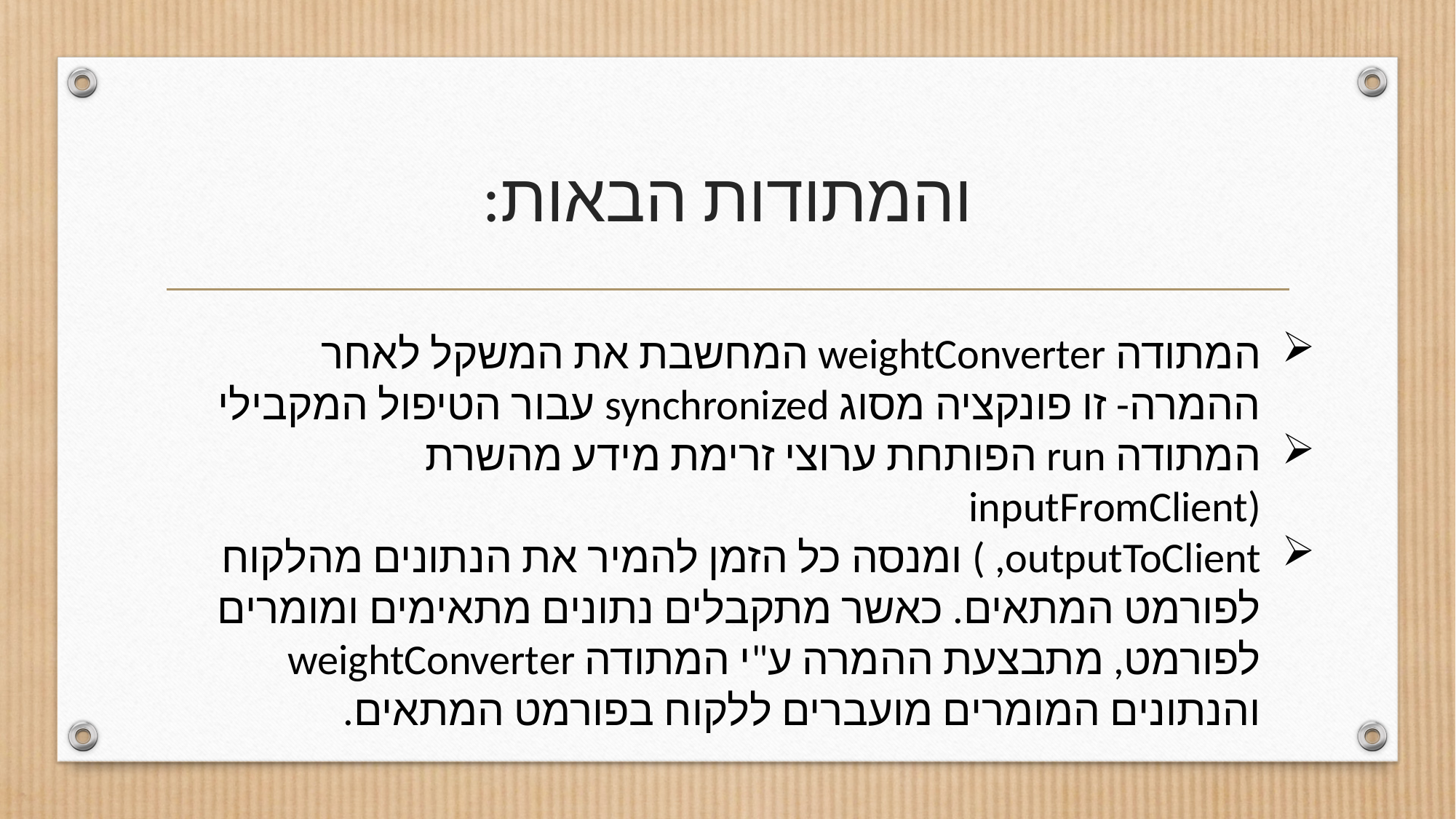

# והמתודות הבאות:
המתודה weightConverter המחשבת את המשקל לאחר ההמרה- זו פונקציה מסוג synchronized עבור הטיפול המקבילי
המתודה run הפותחת ערוצי זרימת מידע מהשרת (inputFromClient
outputToClient, ) ומנסה כל הזמן להמיר את הנתונים מהלקוח לפורמט המתאים. כאשר מתקבלים נתונים מתאימים ומומרים לפורמט, מתבצעת ההמרה ע"י המתודה weightConverter והנתונים המומרים מועברים ללקוח בפורמט המתאים.